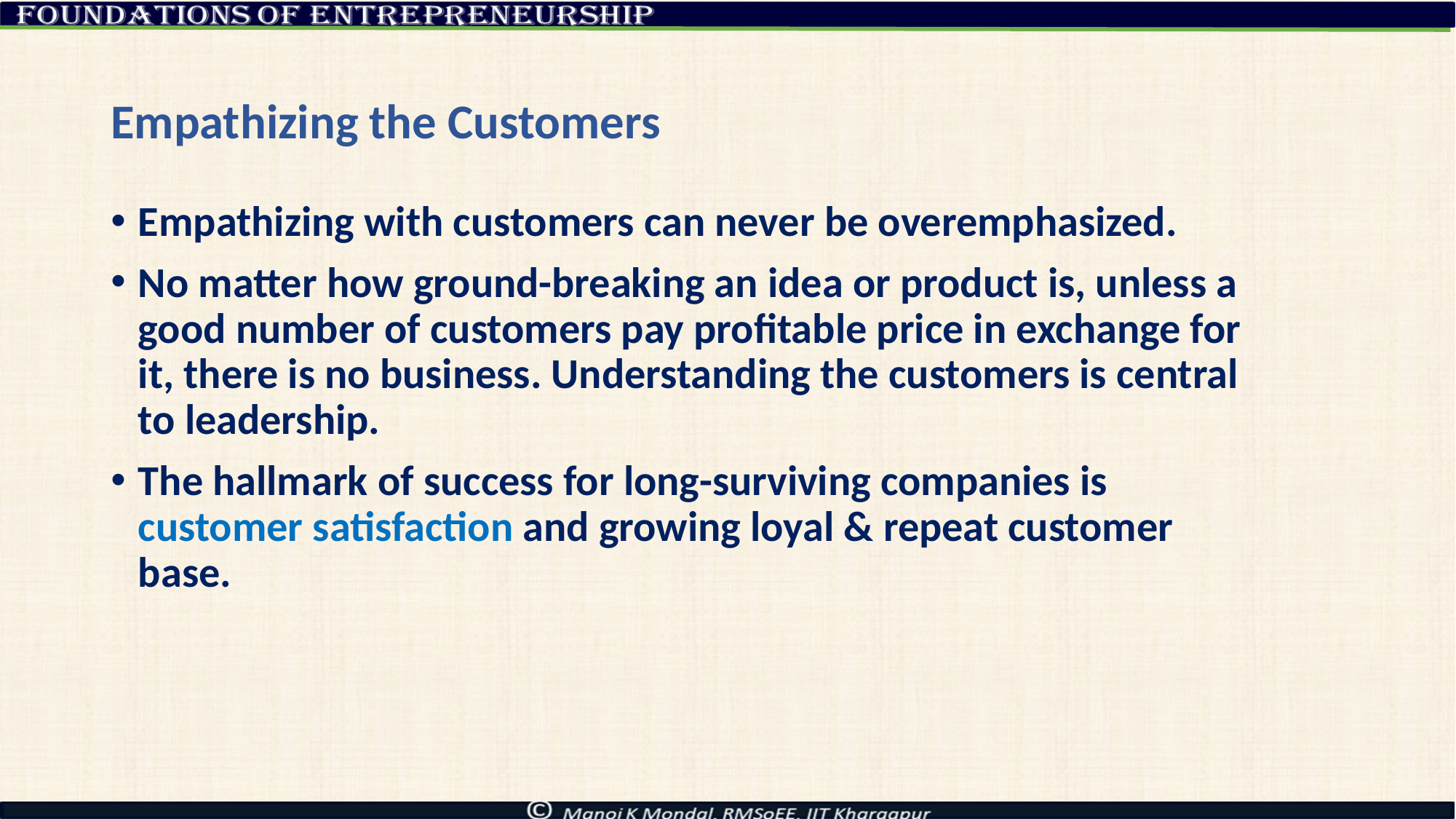

# Empathizing the Customers
Empathizing with customers can never be overemphasized.
No matter how ground-breaking an idea or product is, unless a good number of customers pay profitable price in exchange for it, there is no business. Understanding the customers is central to leadership.
The hallmark of success for long-surviving companies is customer satisfaction and growing loyal & repeat customer base.